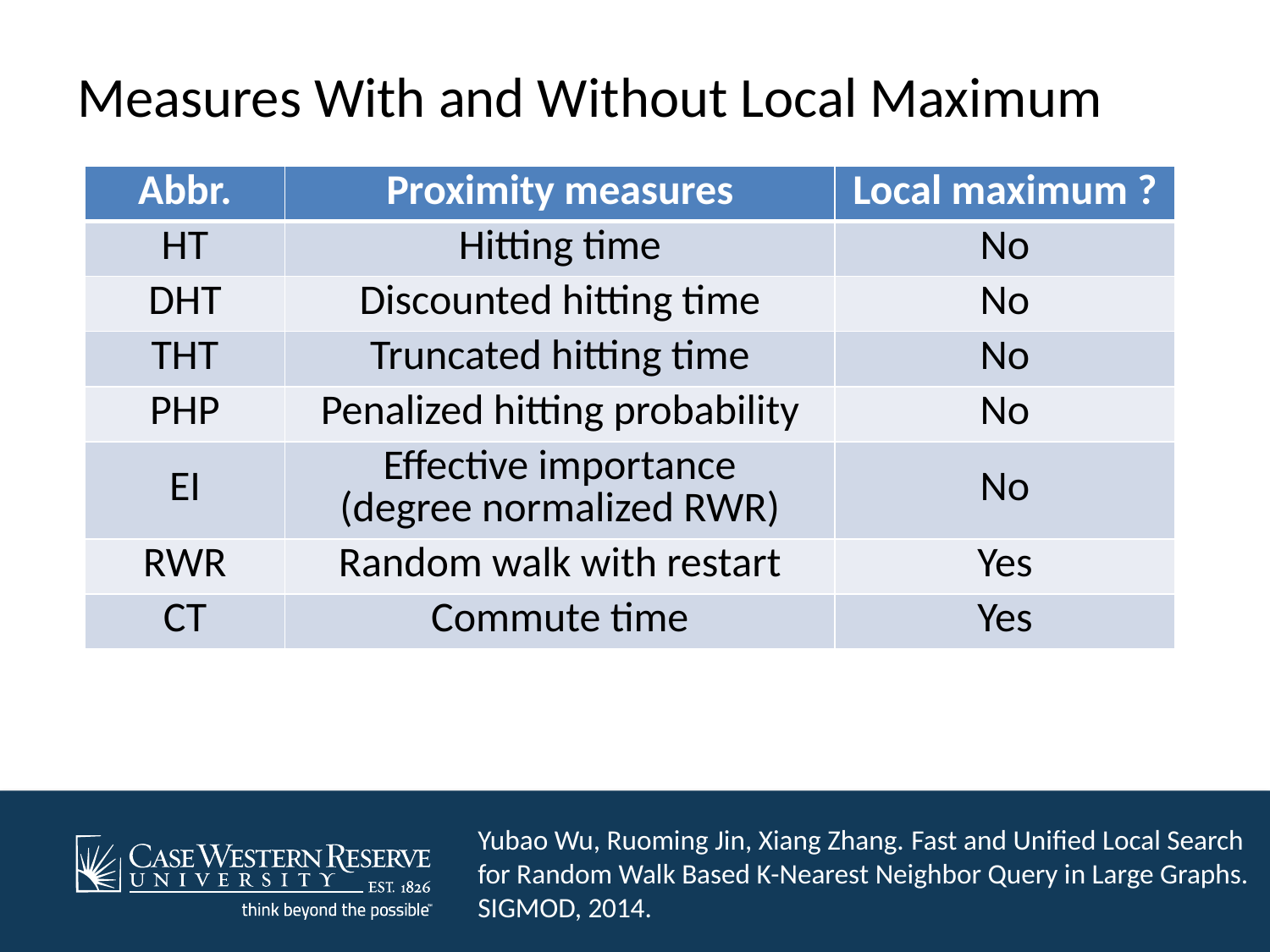

# Measures With and Without Local Maximum
| Abbr. | Proximity measures | Local maximum ? |
| --- | --- | --- |
| HT | Hitting time | No |
| DHT | Discounted hitting time | No |
| THT | Truncated hitting time | No |
| PHP | Penalized hitting probability | No |
| EI | Effective importance (degree normalized RWR) | No |
| RWR | Random walk with restart | Yes |
| CT | Commute time | Yes |
Yubao Wu, Ruoming Jin, Xiang Zhang. Fast and Unified Local Search for Random Walk Based K-Nearest Neighbor Query in Large Graphs. SIGMOD, 2014.